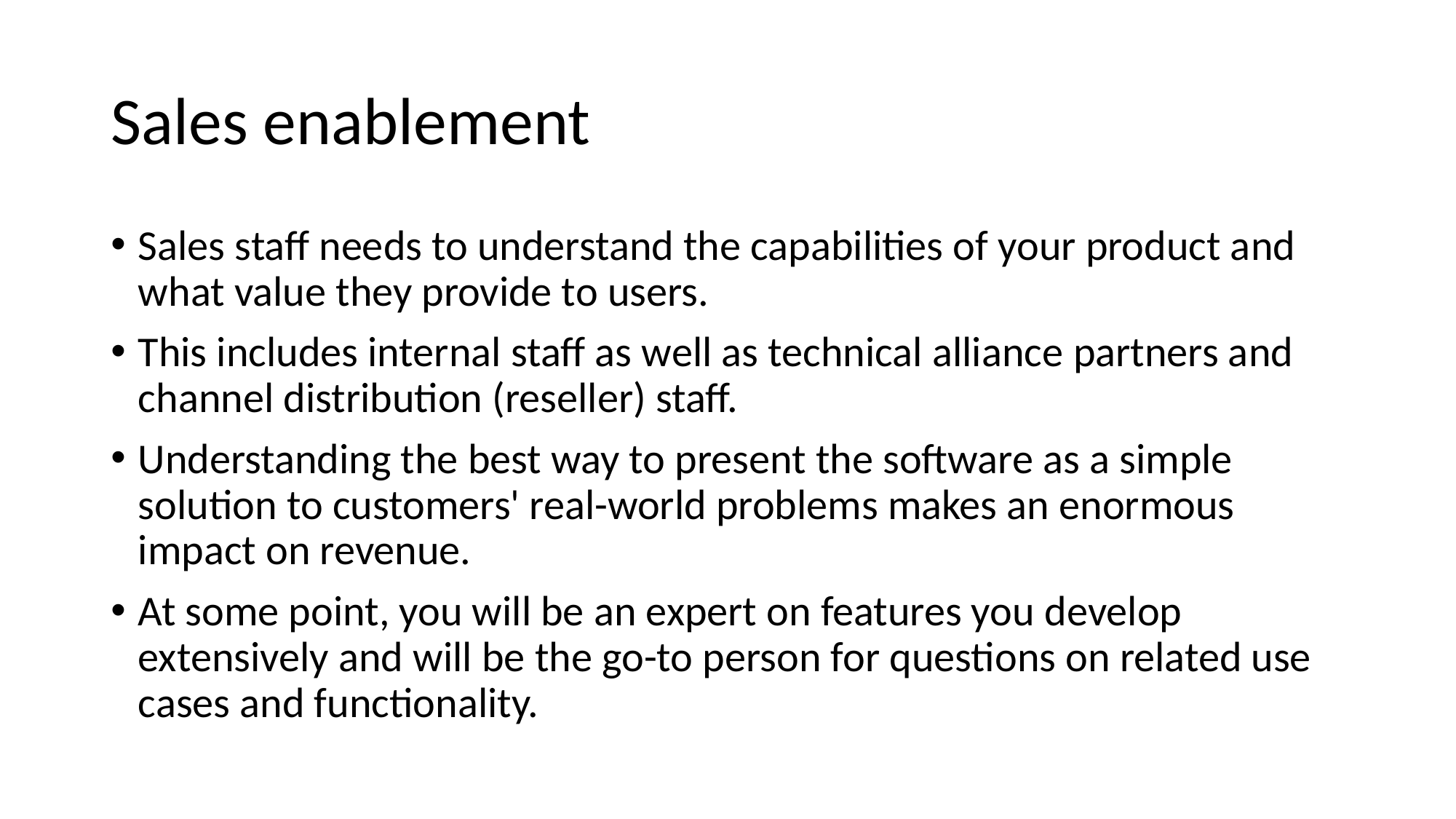

# Sales enablement
Sales staff needs to understand the capabilities of your product and what value they provide to users.
This includes internal staff as well as technical alliance partners and channel distribution (reseller) staff.
Understanding the best way to present the software as a simple solution to customers' real-world problems makes an enormous impact on revenue.
At some point, you will be an expert on features you develop extensively and will be the go-to person for questions on related use cases and functionality.